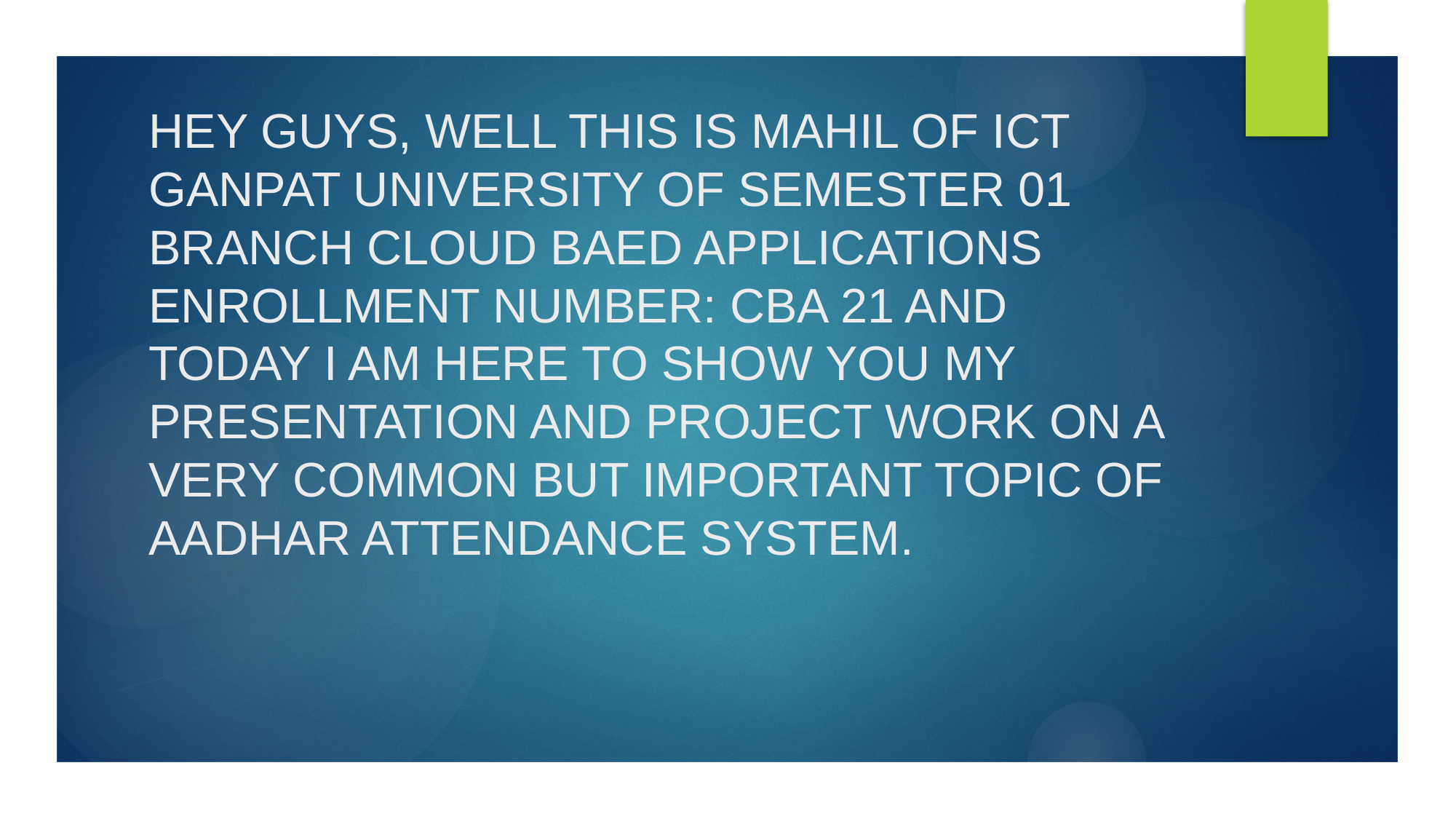

# HEY GUYS, WELL THIS IS MAHIL OF ICT GANPAT UNIVERSITY OF SEMESTER 01 BRANCH CLOUD BAED APPLICATIONS ENROLLMENT NUMBER: CBA 21 AND TODAY I AM HERE TO SHOW YOU MY PRESENTATION AND PROJECT WORK ON A VERY COMMON BUT IMPORTANT TOPIC OF AADHAR ATTENDANCE SYSTEM.